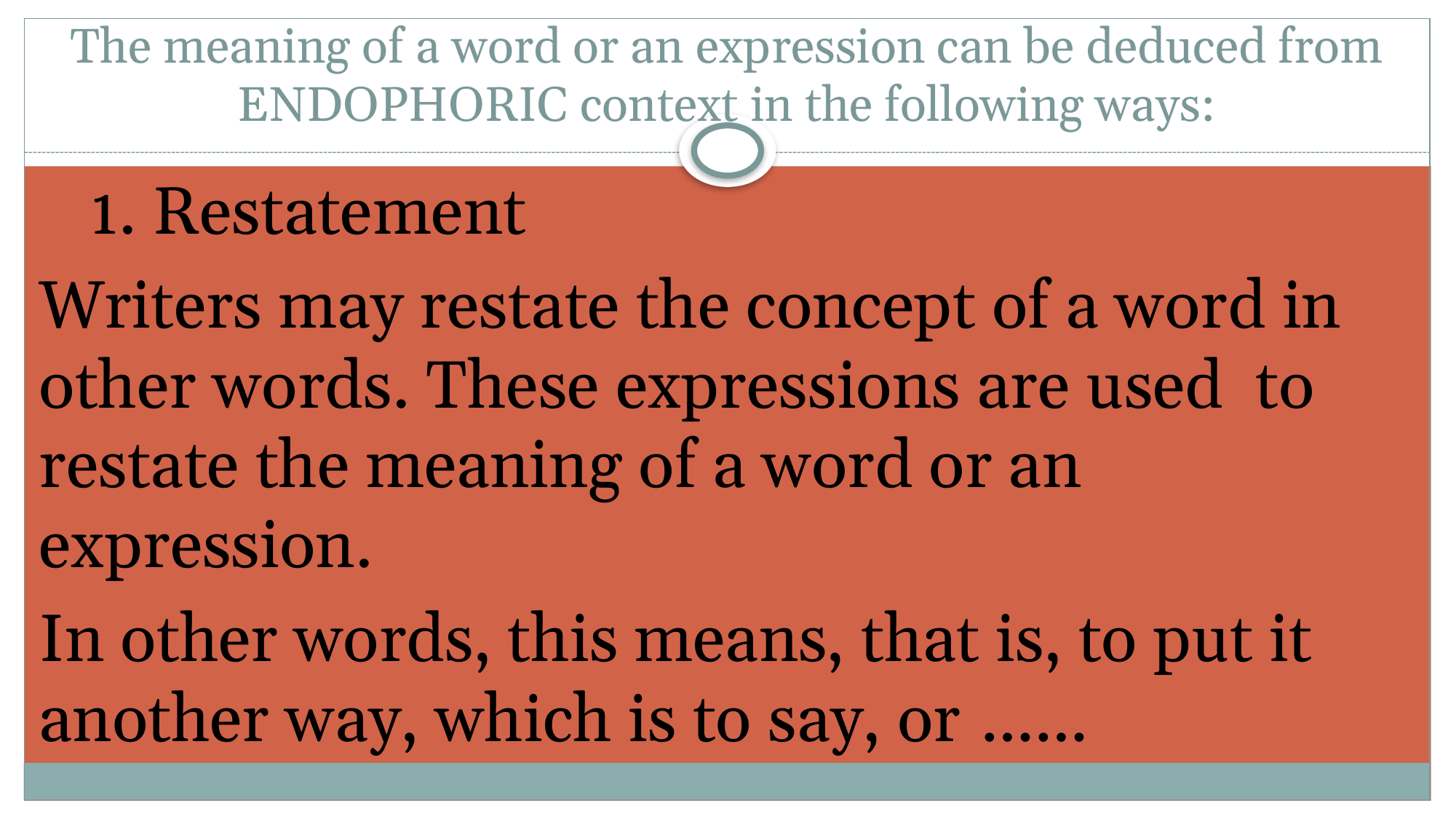

# The meaning of a word or an expression can be deduced from ENDOPHORIC context in the following ways:
1. Restatement
Writers may restate the concept of a word in other words. These expressions are used  to restate the meaning of a word or an expression.
In other words, this means, that is, to put it another way, which is to say, or ……